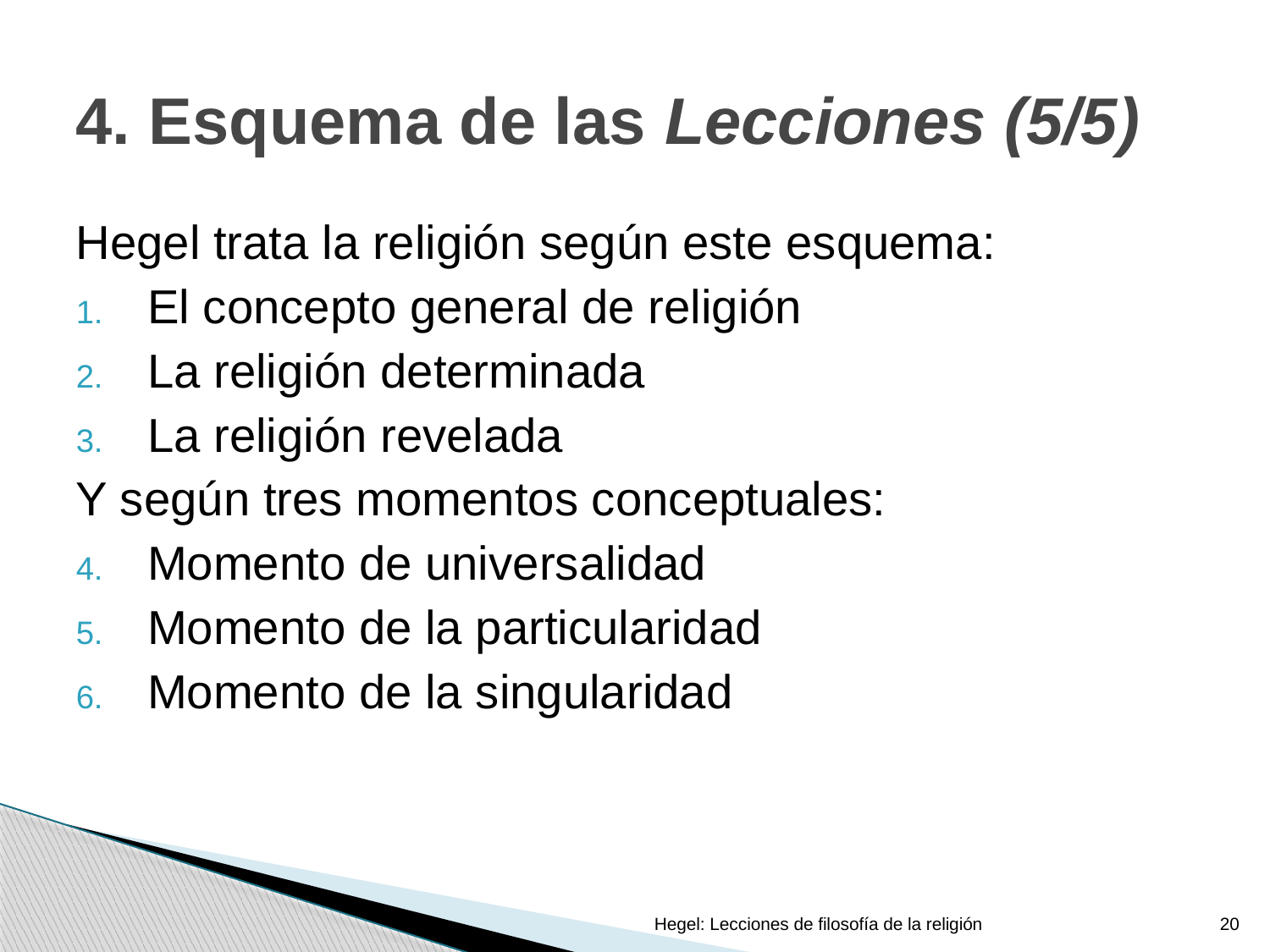

# 4. Esquema de las Lecciones (5/5)
Hegel trata la religión según este esquema:
El concepto general de religión
La religión determinada
La religión revelada
Y según tres momentos conceptuales:
Momento de universalidad
Momento de la particularidad
Momento de la singularidad

Hegel: Lecciones de filosofía de la religión
20